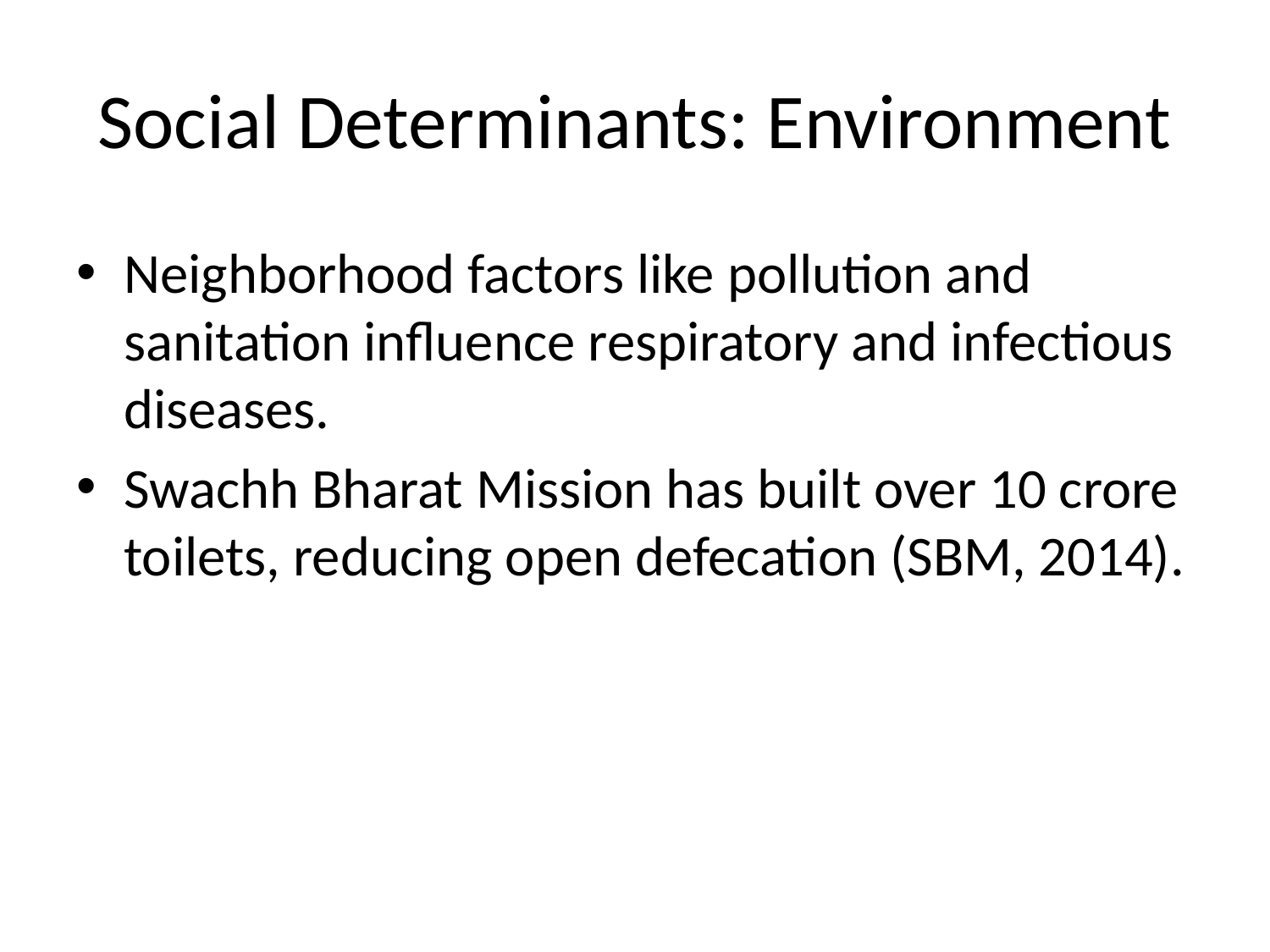

# Social Determinants: Environment
Neighborhood factors like pollution and sanitation influence respiratory and infectious diseases.
Swachh Bharat Mission has built over 10 crore toilets, reducing open defecation (SBM, 2014).